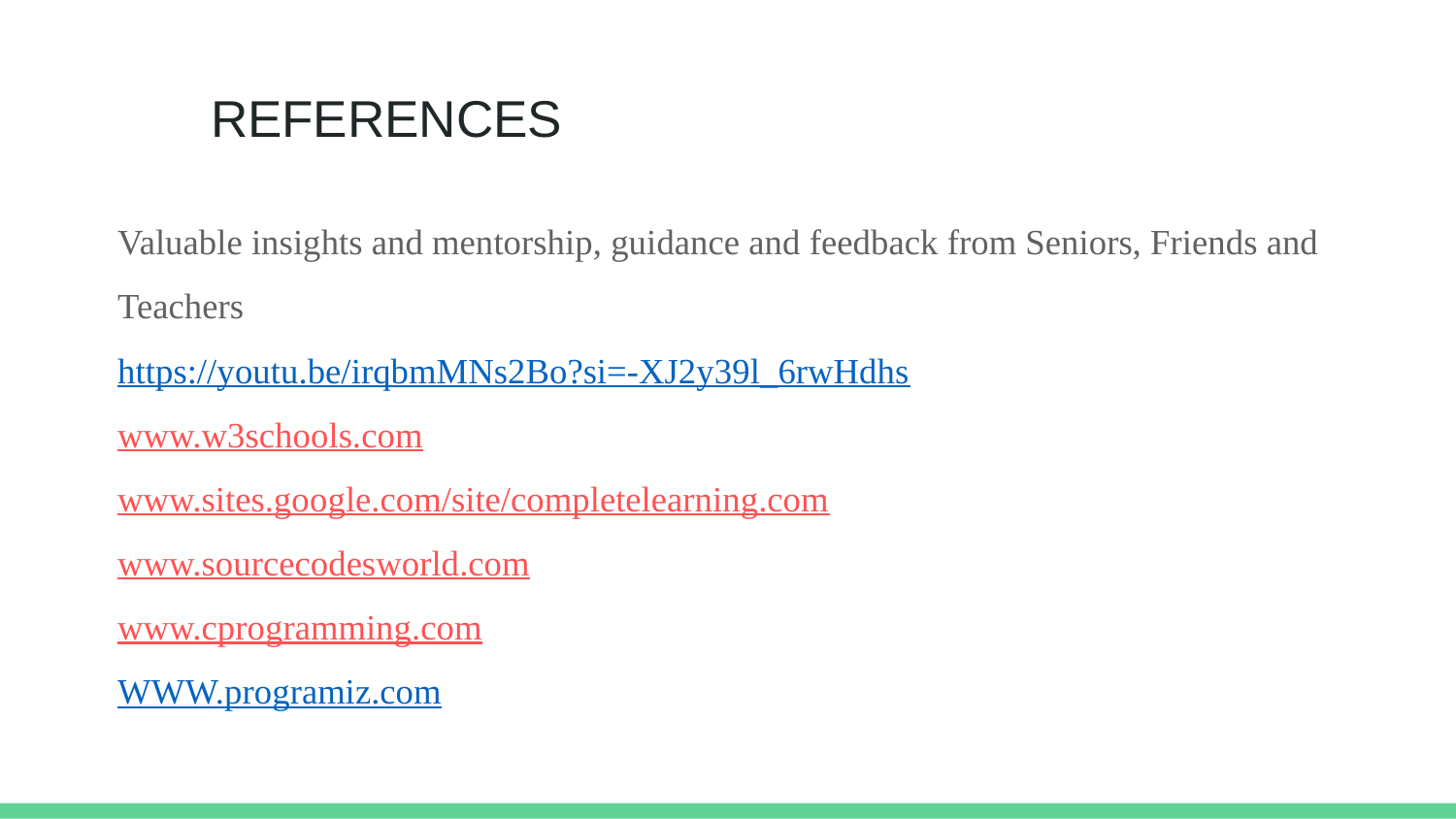

# REFERENCES
Valuable insights and mentorship, guidance and feedback from Seniors, Friends and Teachers
https://youtu.be/irqbmMNs2Bo?si=-XJ2y39l_6rwHdhs
www.w3schools.com
www.sites.google.com/site/completelearning.com
www.sourcecodesworld.com
www.cprogramming.com
WWW.programiz.com